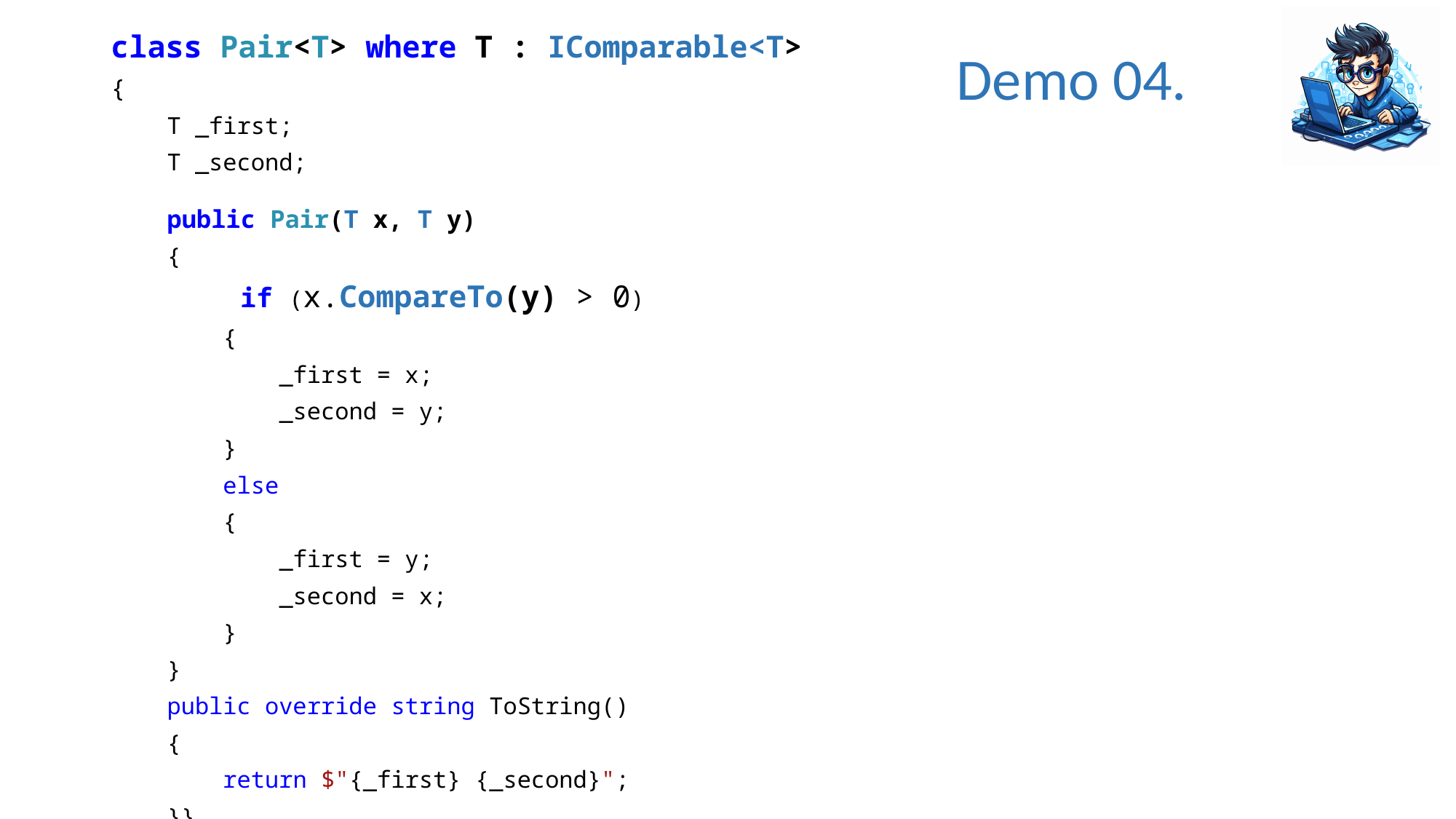

class Pair<T> where T : IComparable<T>
{
    T _first;
    T _second;

    public Pair(T x, T y)
    {
        if (x.CompareTo(y) > 0)
        {
            _first = x;
            _second = y;
        }
        else
        {
            _first = y;
            _second = x;
        }
    }
    public override string ToString()
    {
        return $"{_first} {_second}";
    }}
# Demo 04.